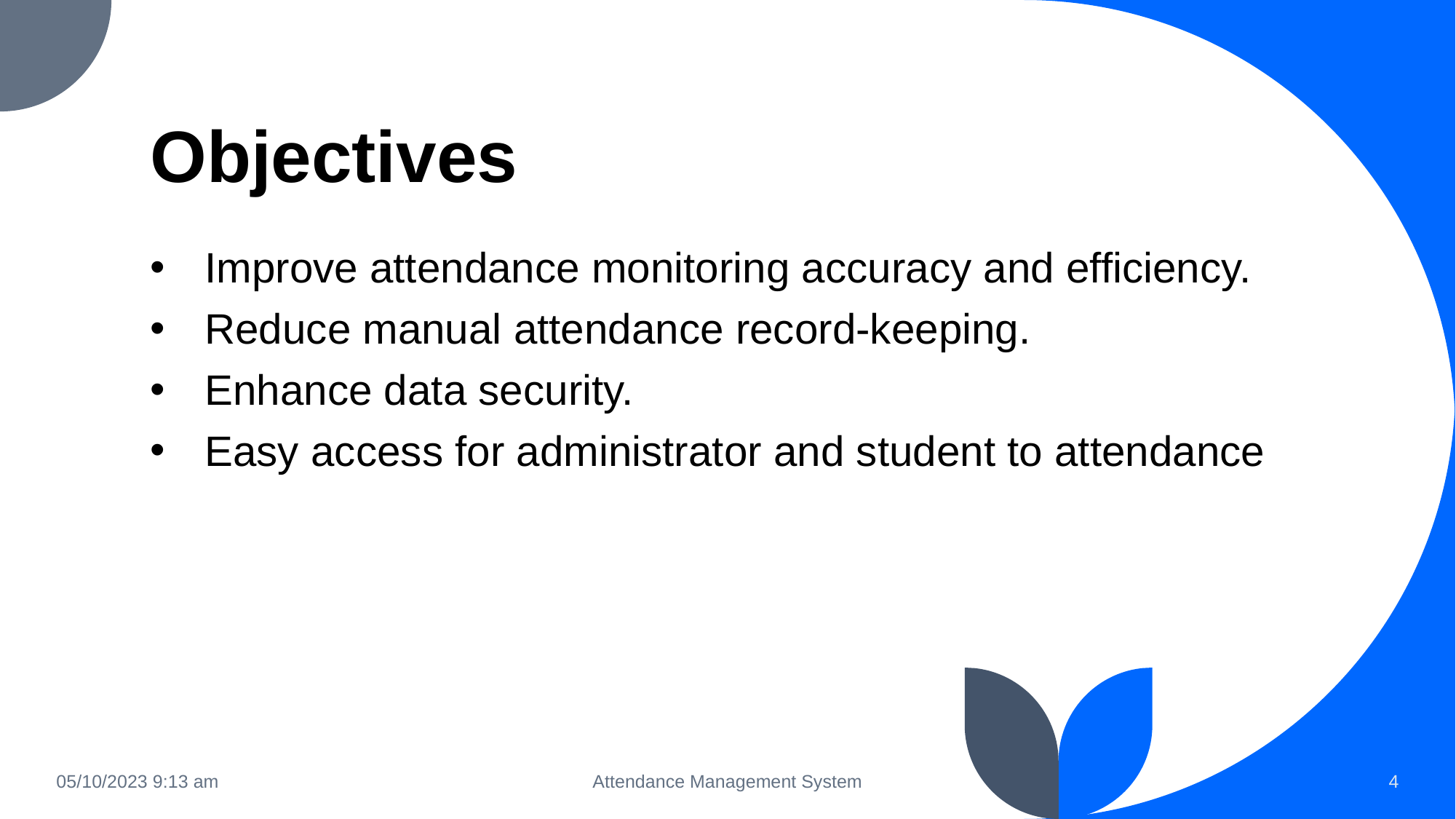

# Objectives
Improve attendance monitoring accuracy and efficiency.
Reduce manual attendance record-keeping.
Enhance data security.
Easy access for administrator and student to attendance
05/10/2023 9:13 am
Attendance Management System
4